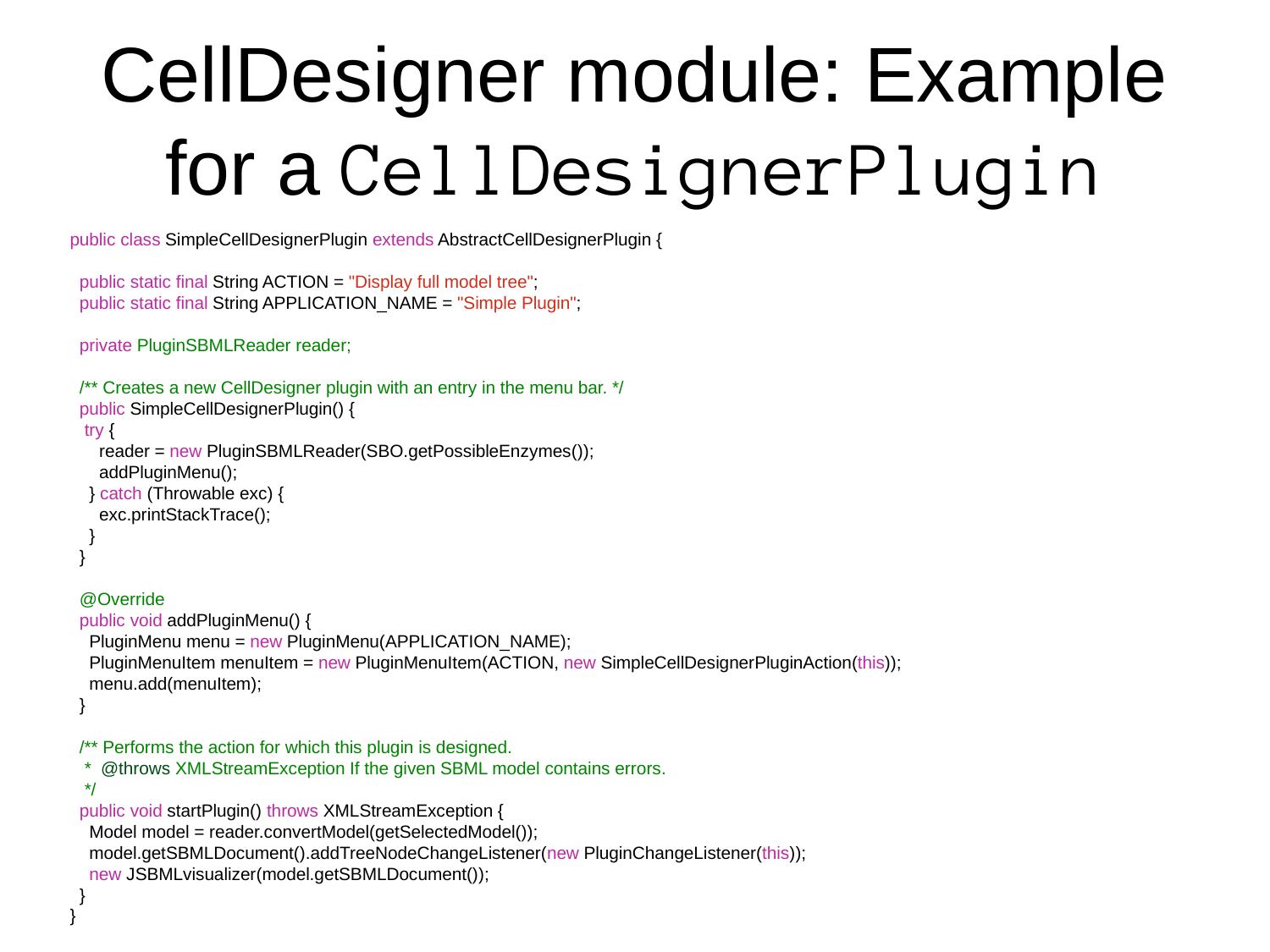

# CellDesigner module: Example for a CellDesignerPlugin
public class SimpleCellDesignerPlugin extends AbstractCellDesignerPlugin {

  public static final String ACTION = "Display full model tree";
  public static final String APPLICATION_NAME = "Simple Plugin";

  private PluginSBMLReader reader;

  /** Creates a new CellDesigner plugin with an entry in the menu bar. */
  public SimpleCellDesignerPlugin() {
   try {
      reader = new PluginSBMLReader(SBO.getPossibleEnzymes());
      addPluginMenu();
    } catch (Throwable exc) {
      exc.printStackTrace();
    }
  }

  @Override
  public void addPluginMenu() {
    PluginMenu menu = new PluginMenu(APPLICATION_NAME);
    PluginMenuItem menuItem = new PluginMenuItem(ACTION, new SimpleCellDesignerPluginAction(this));
    menu.add(menuItem);
  }

  /** Performs the action for which this plugin is designed.
   *  @throws XMLStreamException If the given SBML model contains errors.
   */
  public void startPlugin() throws XMLStreamException {
    Model model = reader.convertModel(getSelectedModel());
    model.getSBMLDocument().addTreeNodeChangeListener(new PluginChangeListener(this));
    new JSBMLvisualizer(model.getSBMLDocument());
  }
}
17